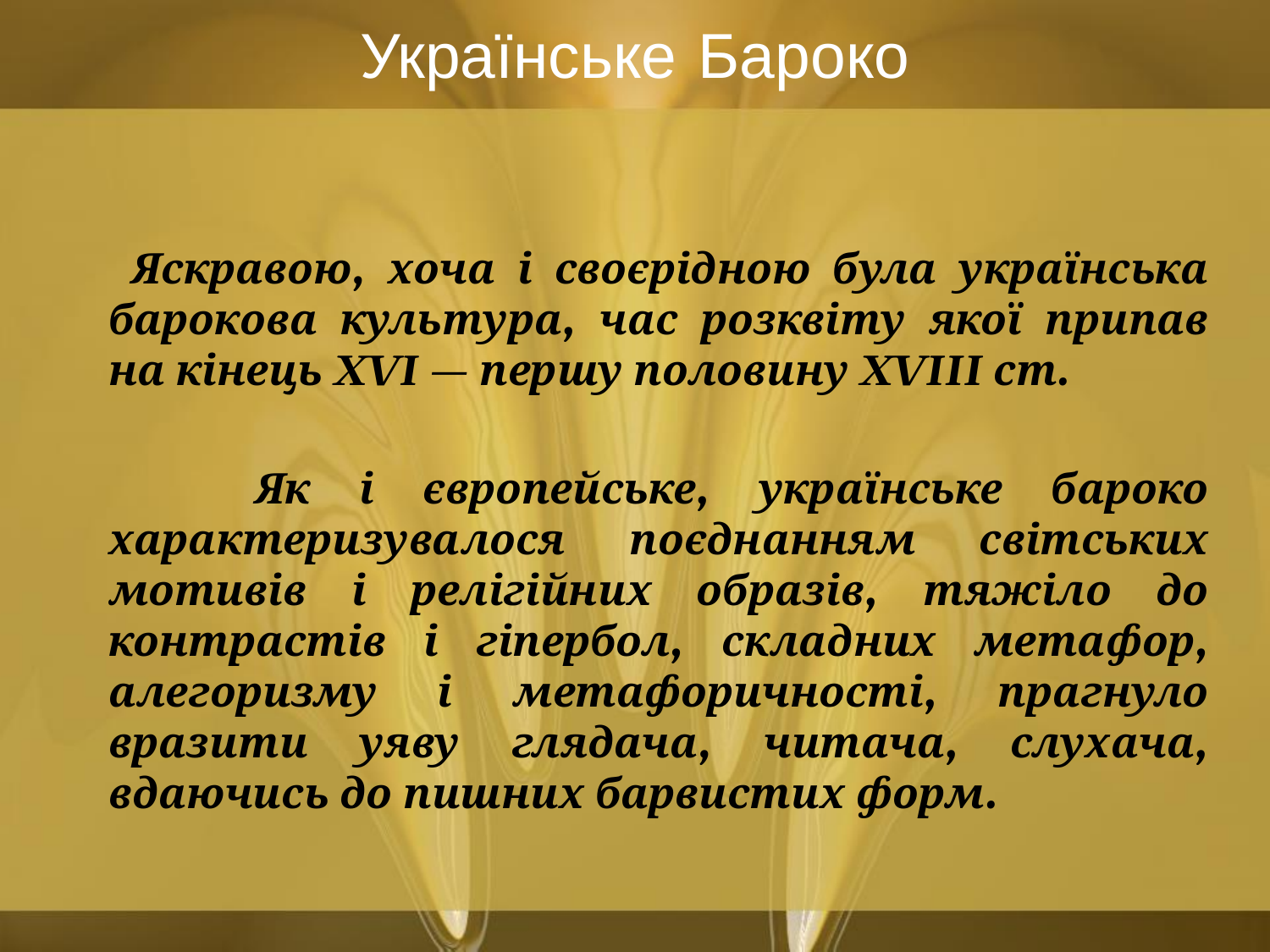

# Українське Бароко

   Яскравою, хоча і своєрідною була українська барокова культура, час розквіту якої припав на кінець XVI — першу половину XVIII ст.

    Як і європейське, українське бароко характеризувалося поєднанням світських мотивів і релігійних образів, тяжіло до контрастів і гіпербол, складних метафор, алегоризму і метафоричності, прагнуло вразити уяву глядача, читача, слухача, вдаючись до пишних барвистих форм.